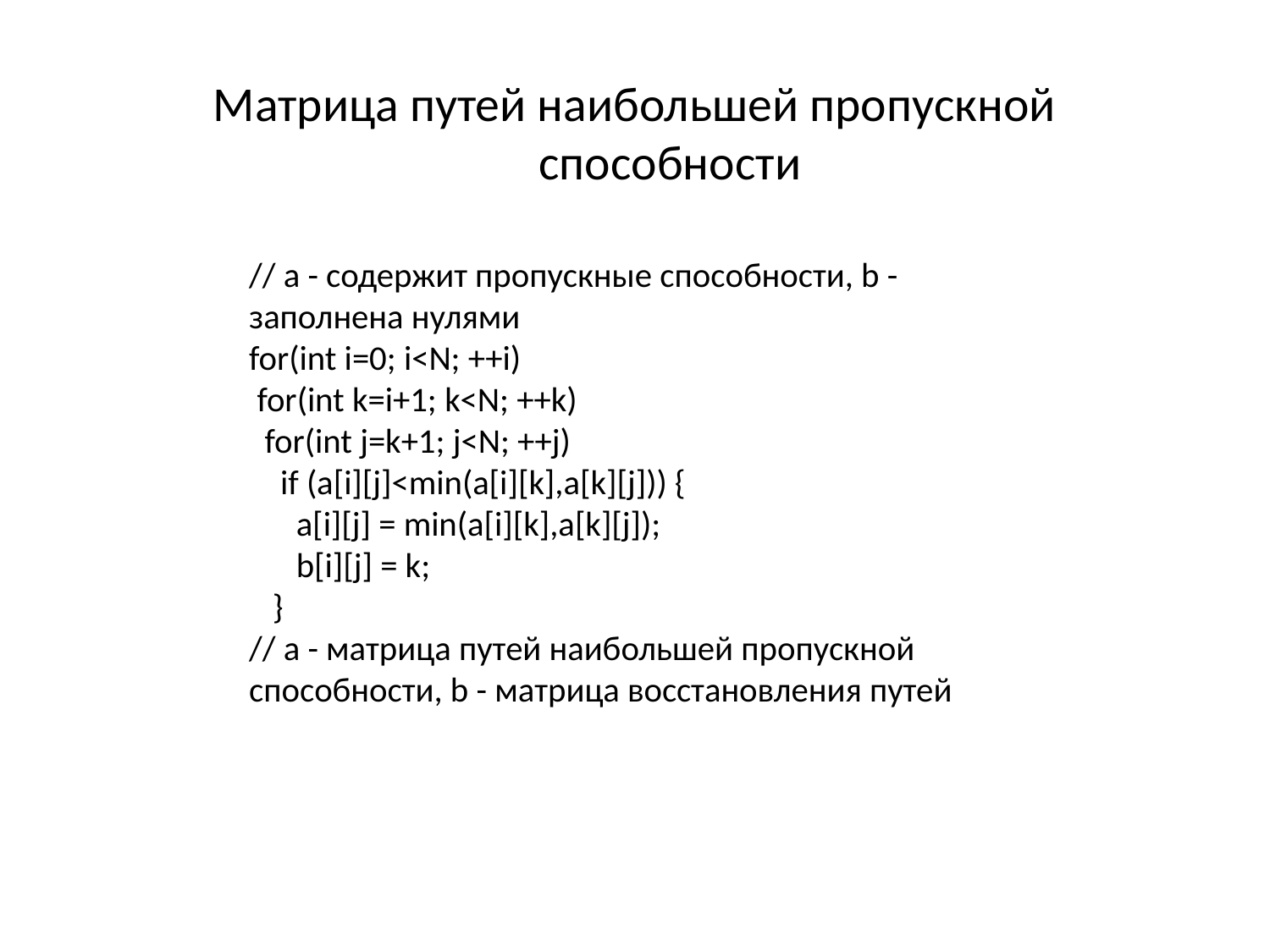

Матрица путей наибольшей пропускной способности
// a - содержит пропускные способности, b - заполнена нулями
for(int i=0; i<N; ++i)
 for(int k=i+1; k<N; ++k)
  for(int j=k+1; j<N; ++j)
    if (a[i][j]<min(a[i][k],a[k][j])) {
      a[i][j] = min(a[i][k],a[k][j]);
      b[i][j] = k;
   }
// a - матрица путей наибольшей пропускной способности, b - матрица восстановления путей